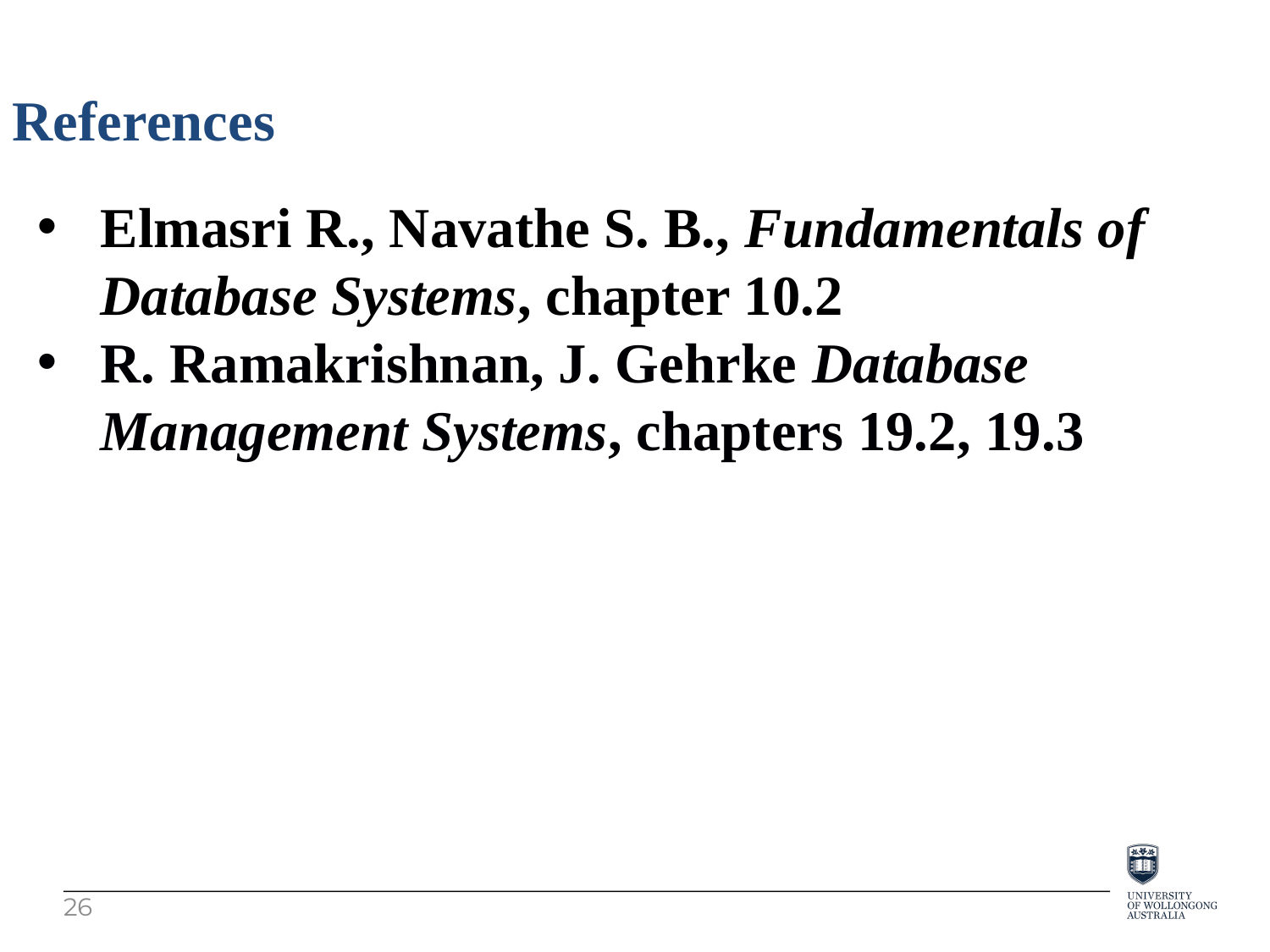

References
Elmasri R., Navathe S. B., Fundamentals of Database Systems, chapter 10.2
R. Ramakrishnan, J. Gehrke Database Management Systems, chapters 19.2, 19.3

26